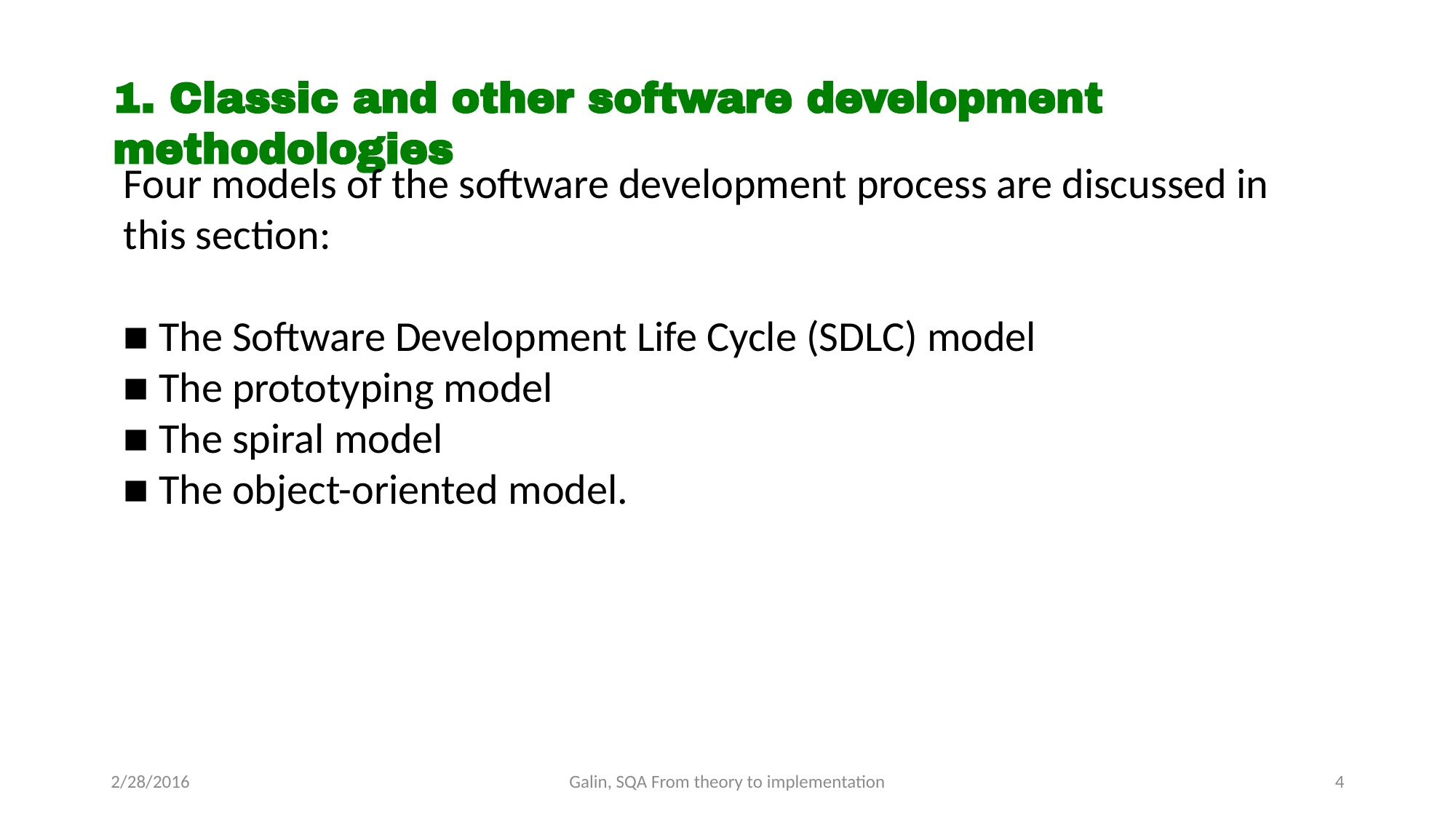

1. Classic and other software development methodologies
Four models of the software development process are discussed in this section:

■ The Software Development Life Cycle (SDLC) model
■ The prototyping model
■ The spiral model
■ The object-oriented model.
2/28/2016
Galin, SQA From theory to implementation
4